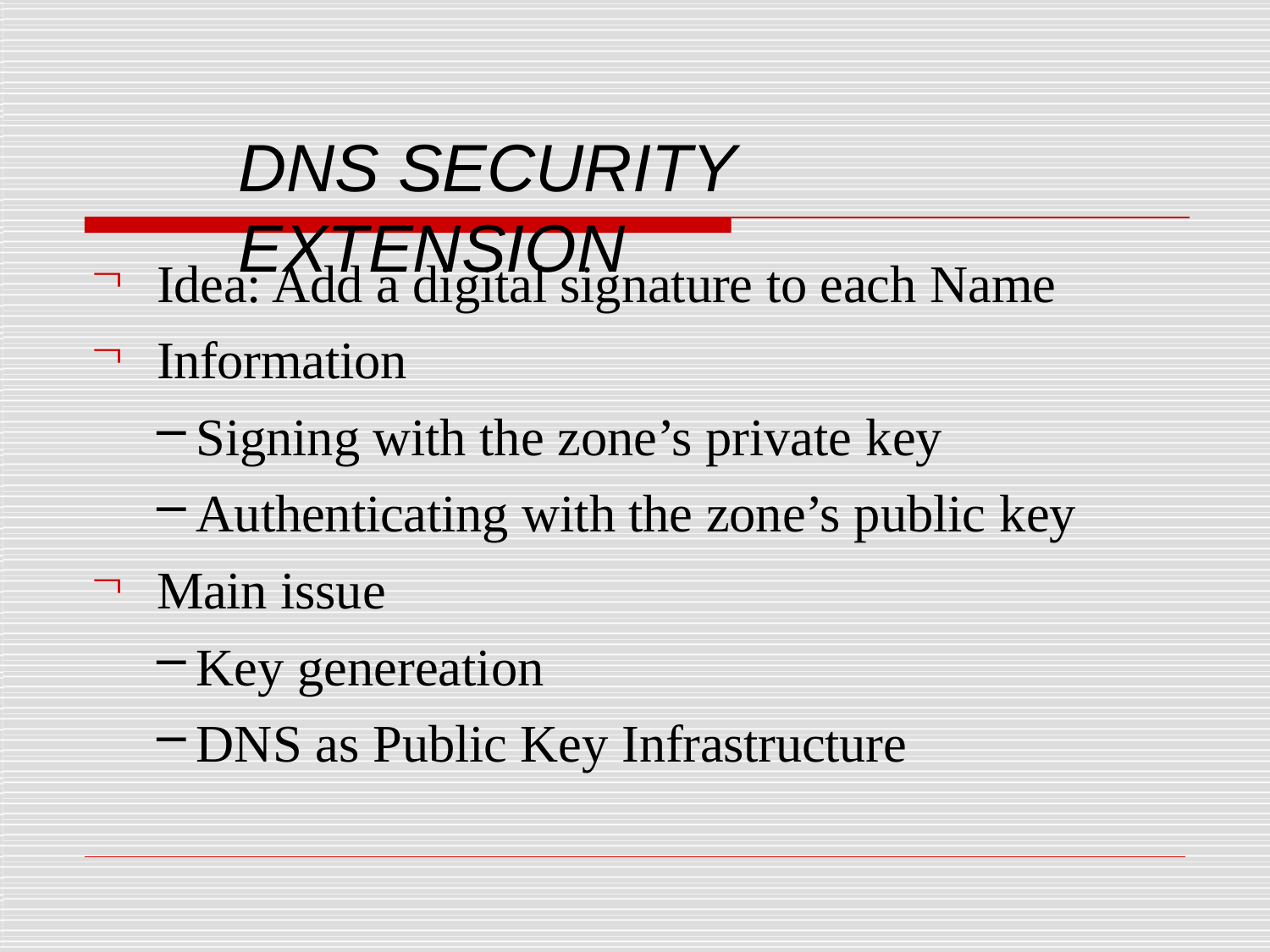

# DNS SECURITY EXTENSION
Idea: Add a digital signature to each Name
Information
Signing with the zone’s private key
Authenticating with the zone’s public key
Main issue
Key genereation
DNS as Public Key Infrastructure